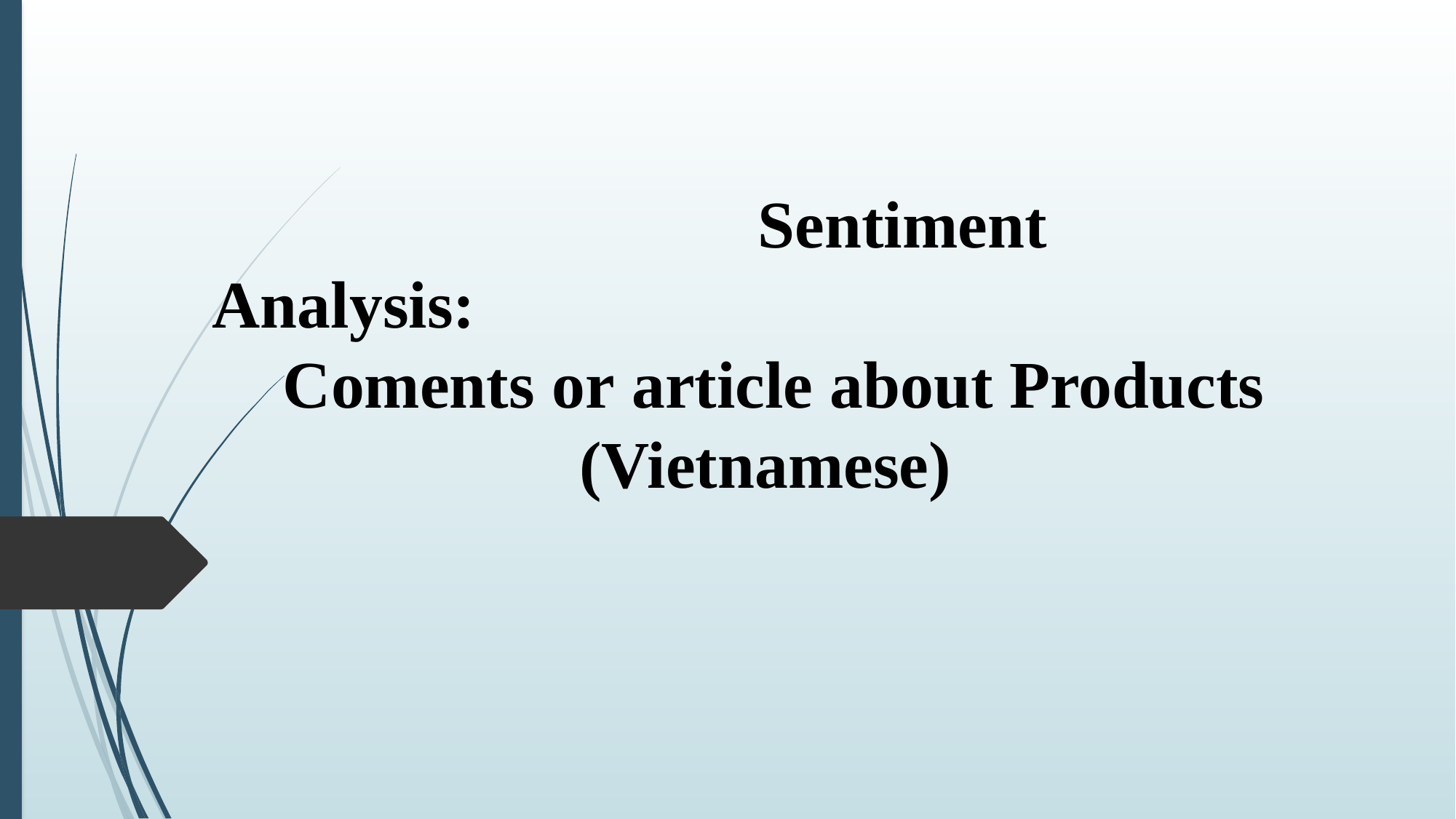

Sentiment Analysis:
 Coments or article about Products (Vietnamese)